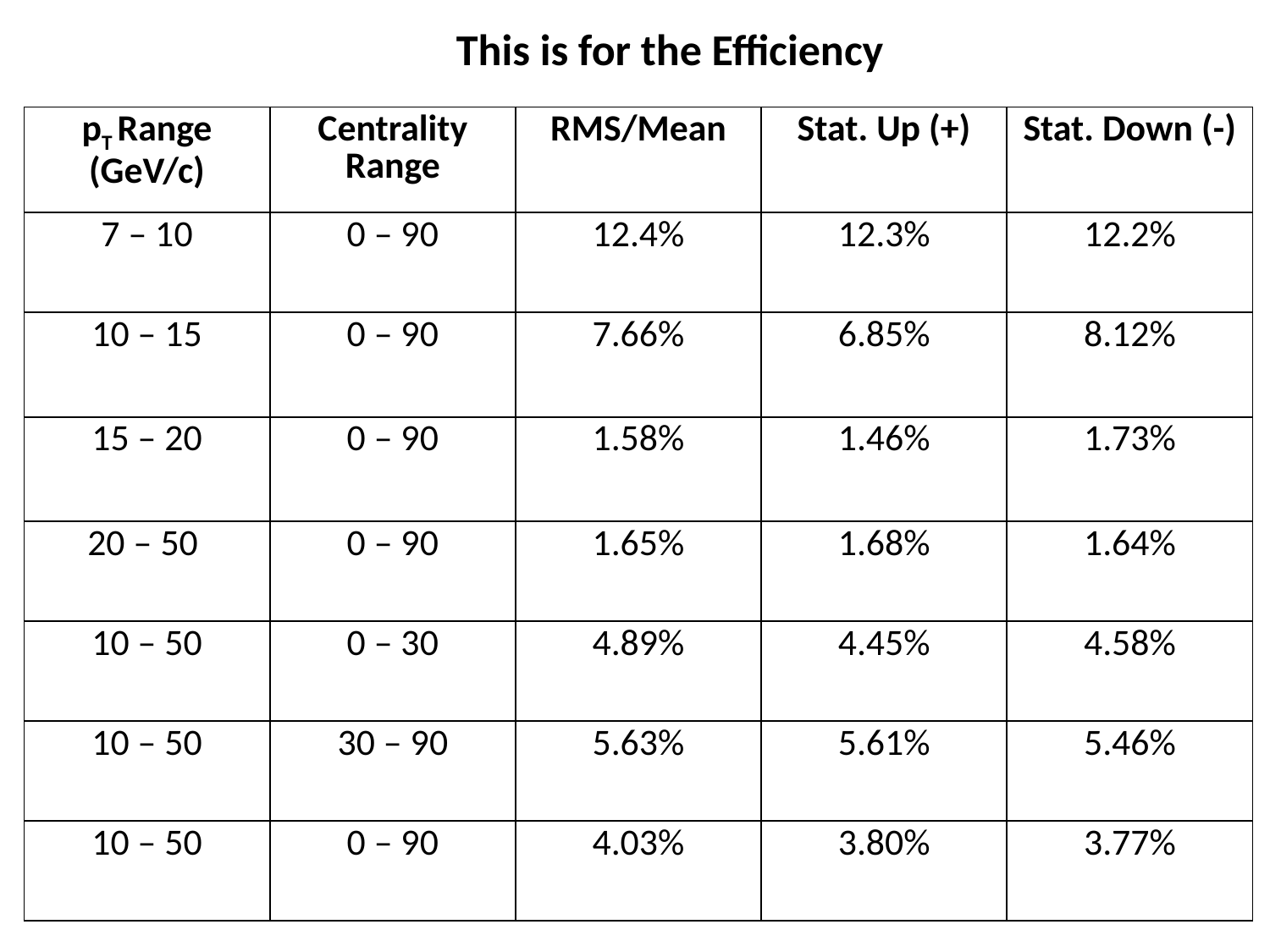

This is for the Efficiency
| pT Range (GeV/c) | Centrality Range | RMS/Mean | Stat. Up (+) | Stat. Down (-) |
| --- | --- | --- | --- | --- |
| 7 – 10 | 0 – 90 | 12.4% | 12.3% | 12.2% |
| 10 – 15 | 0 – 90 | 7.66% | 6.85% | 8.12% |
| 15 – 20 | 0 – 90 | 1.58% | 1.46% | 1.73% |
| 20 – 50 | 0 – 90 | 1.65% | 1.68% | 1.64% |
| 10 – 50 | 0 – 30 | 4.89% | 4.45% | 4.58% |
| 10 – 50 | 30 – 90 | 5.63% | 5.61% | 5.46% |
| 10 – 50 | 0 – 90 | 4.03% | 3.80% | 3.77% |